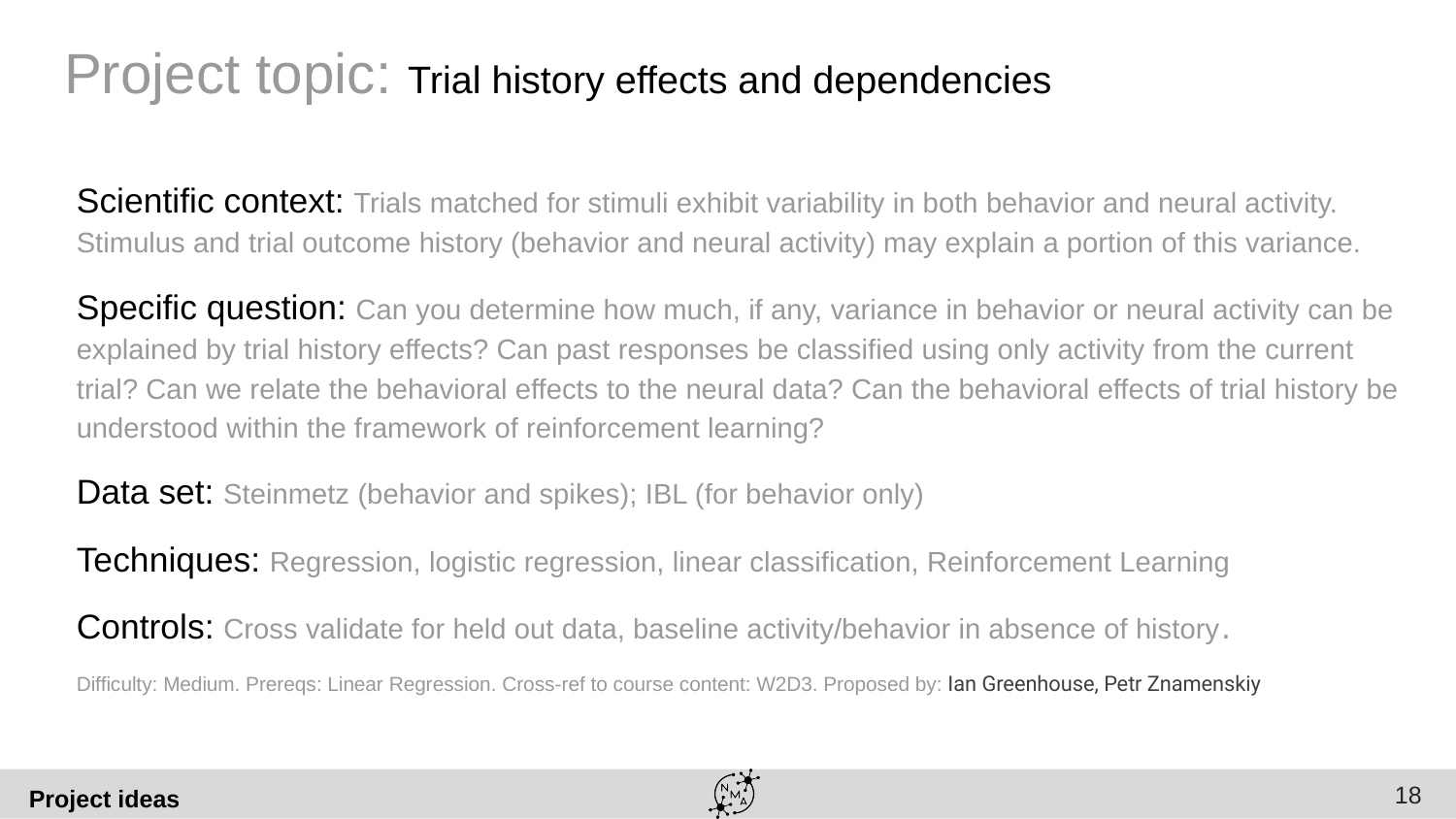

# Project topic: Trial history effects and dependencies
Scientific context: Trials matched for stimuli exhibit variability in both behavior and neural activity. Stimulus and trial outcome history (behavior and neural activity) may explain a portion of this variance.
Specific question: Can you determine how much, if any, variance in behavior or neural activity can be explained by trial history effects? Can past responses be classified using only activity from the current trial? Can we relate the behavioral effects to the neural data? Can the behavioral effects of trial history be understood within the framework of reinforcement learning?
Data set: Steinmetz (behavior and spikes); IBL (for behavior only)
Techniques: Regression, logistic regression, linear classification, Reinforcement Learning
Controls: Cross validate for held out data, baseline activity/behavior in absence of history.
Difficulty: Medium. Prereqs: Linear Regression. Cross-ref to course content: W2D3. Proposed by: Ian Greenhouse, Petr Znamenskiy

18